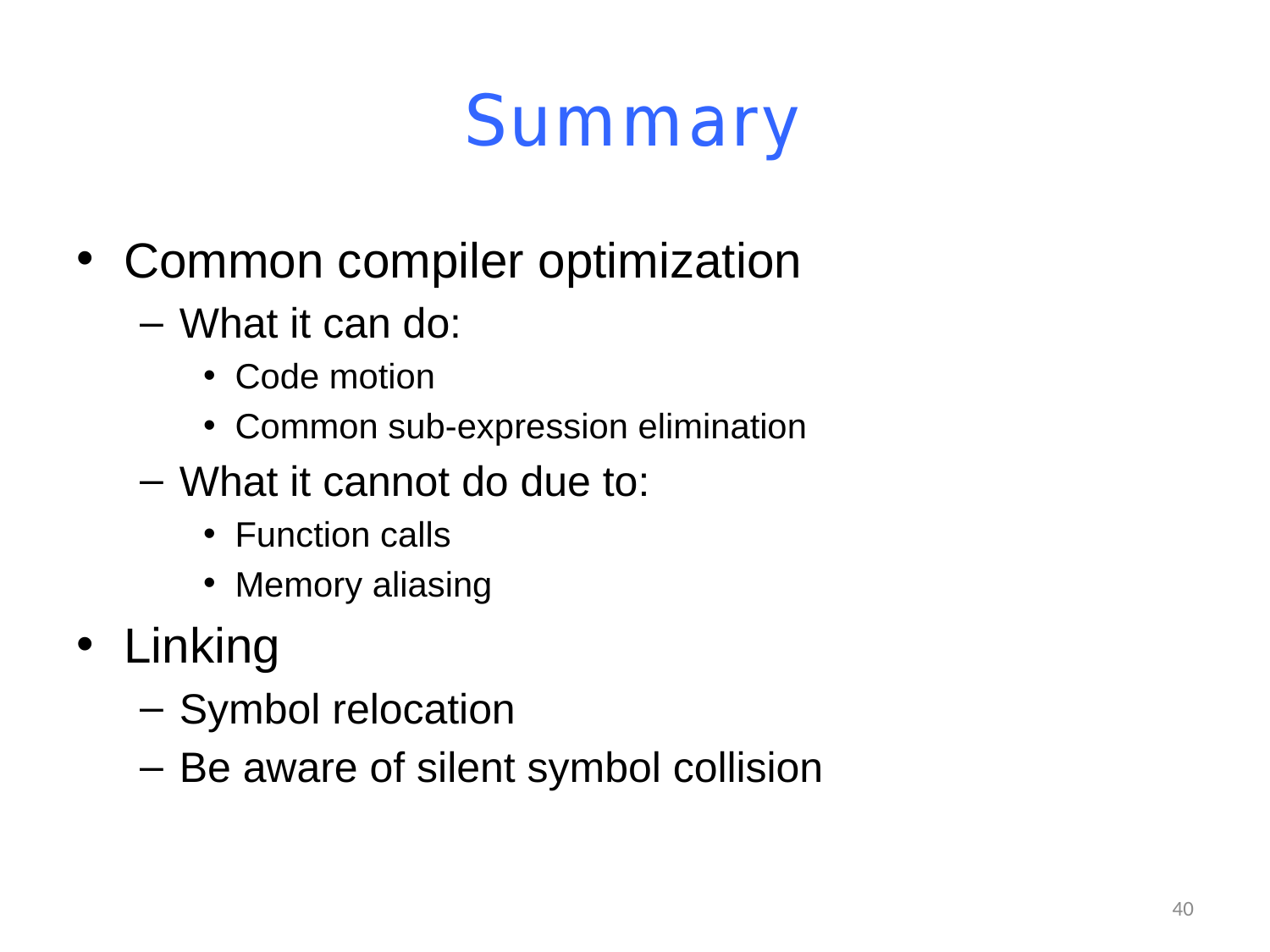

# Summary
Common compiler optimization
What it can do:
Code motion
Common sub-expression elimination
What it cannot do due to:
Function calls
Memory aliasing
Linking
Symbol relocation
Be aware of silent symbol collision

40